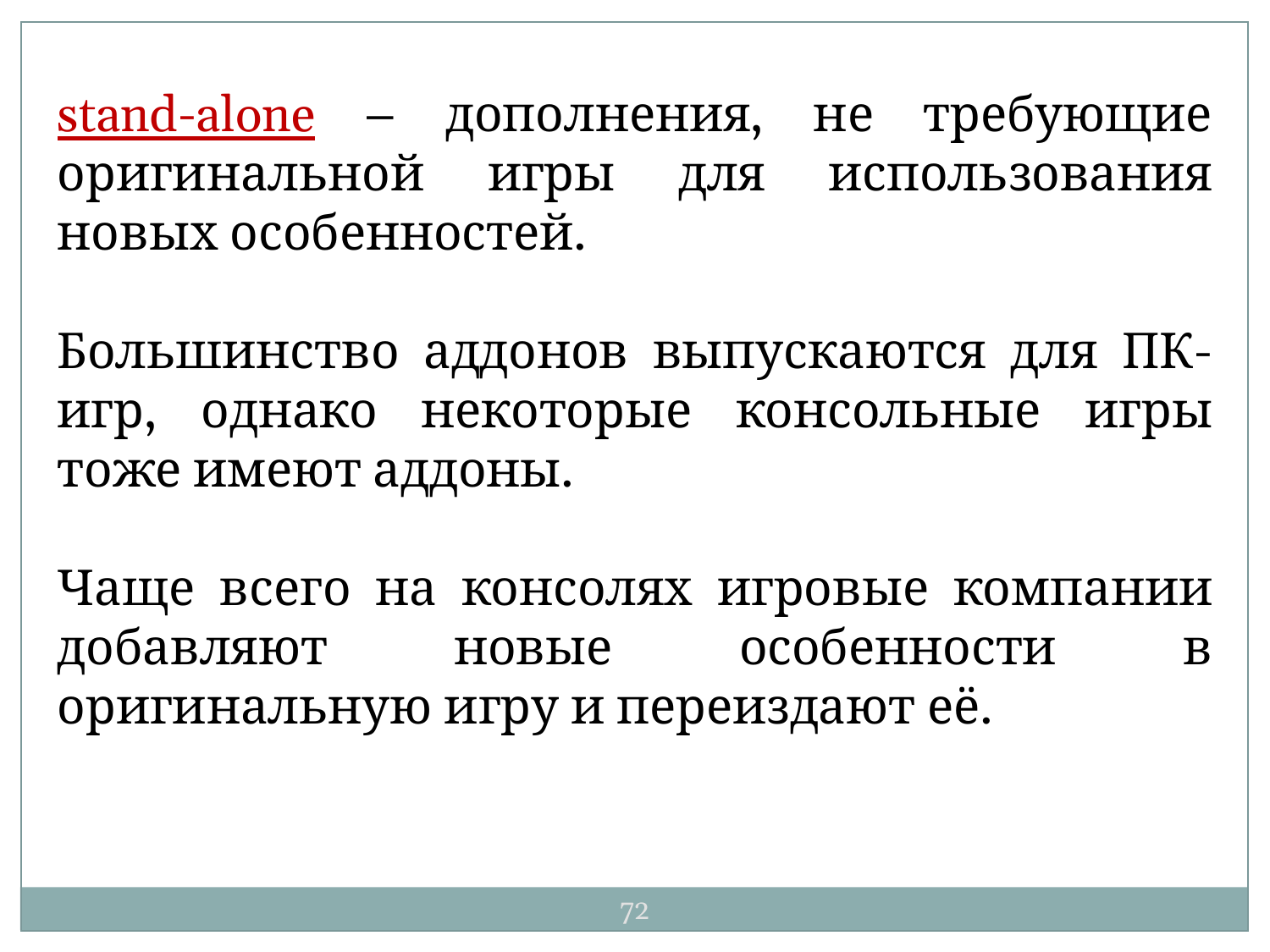

stand-alone – дополнения, не требующие оригинальной игры для использования новых особенностей.

Большинство аддонов выпускаются для ПК-игр, однако некоторые консольные игры тоже имеют аддоны.

Чаще всего на консолях игровые компании добавляют новые особенности в оригинальную игру и переиздают её.
72